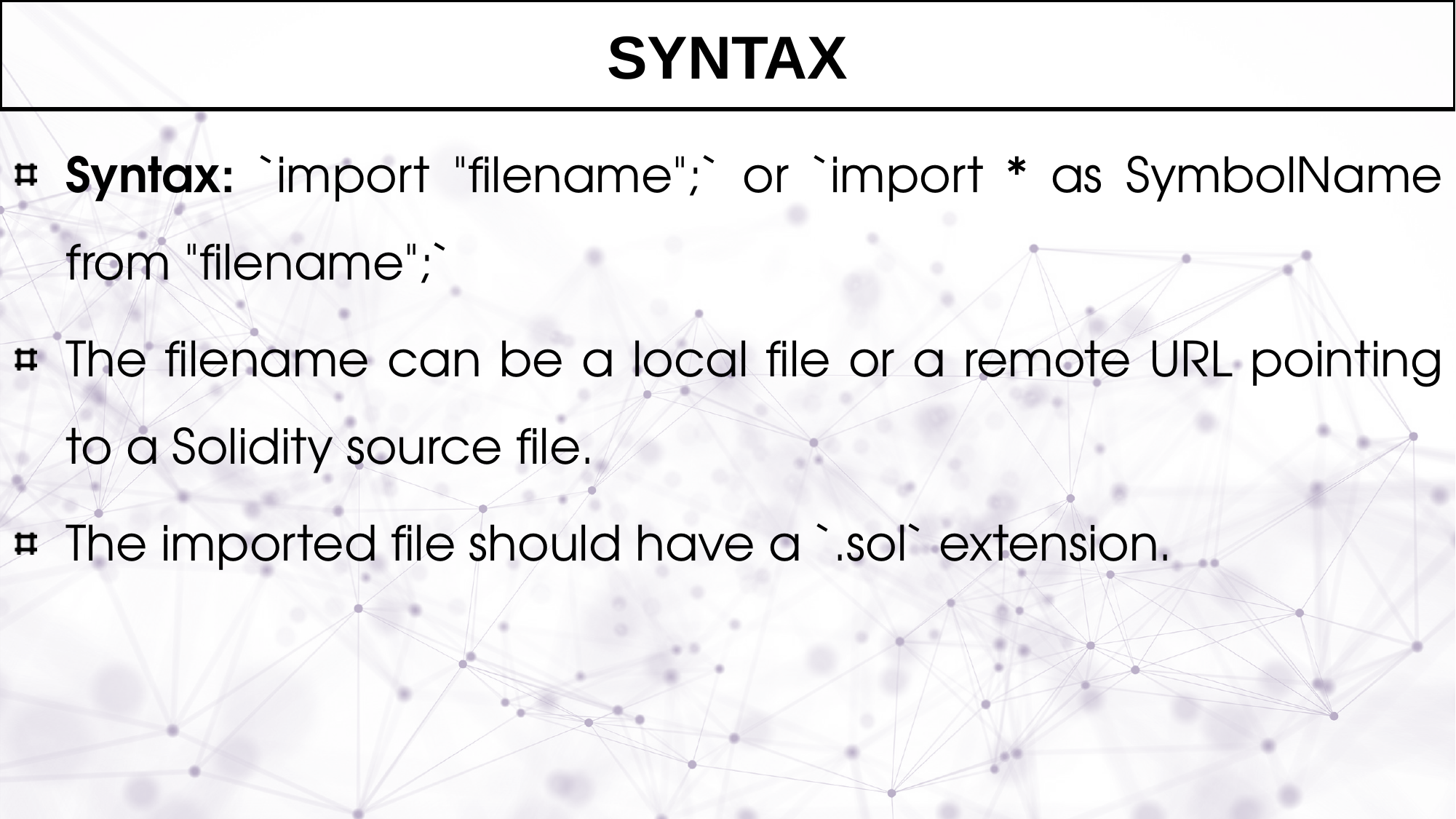

# Syntax
Syntax: `import "filename";` or `import * as SymbolName from "filename";`
The filename can be a local file or a remote URL pointing to a Solidity source file.
The imported file should have a `.sol` extension.